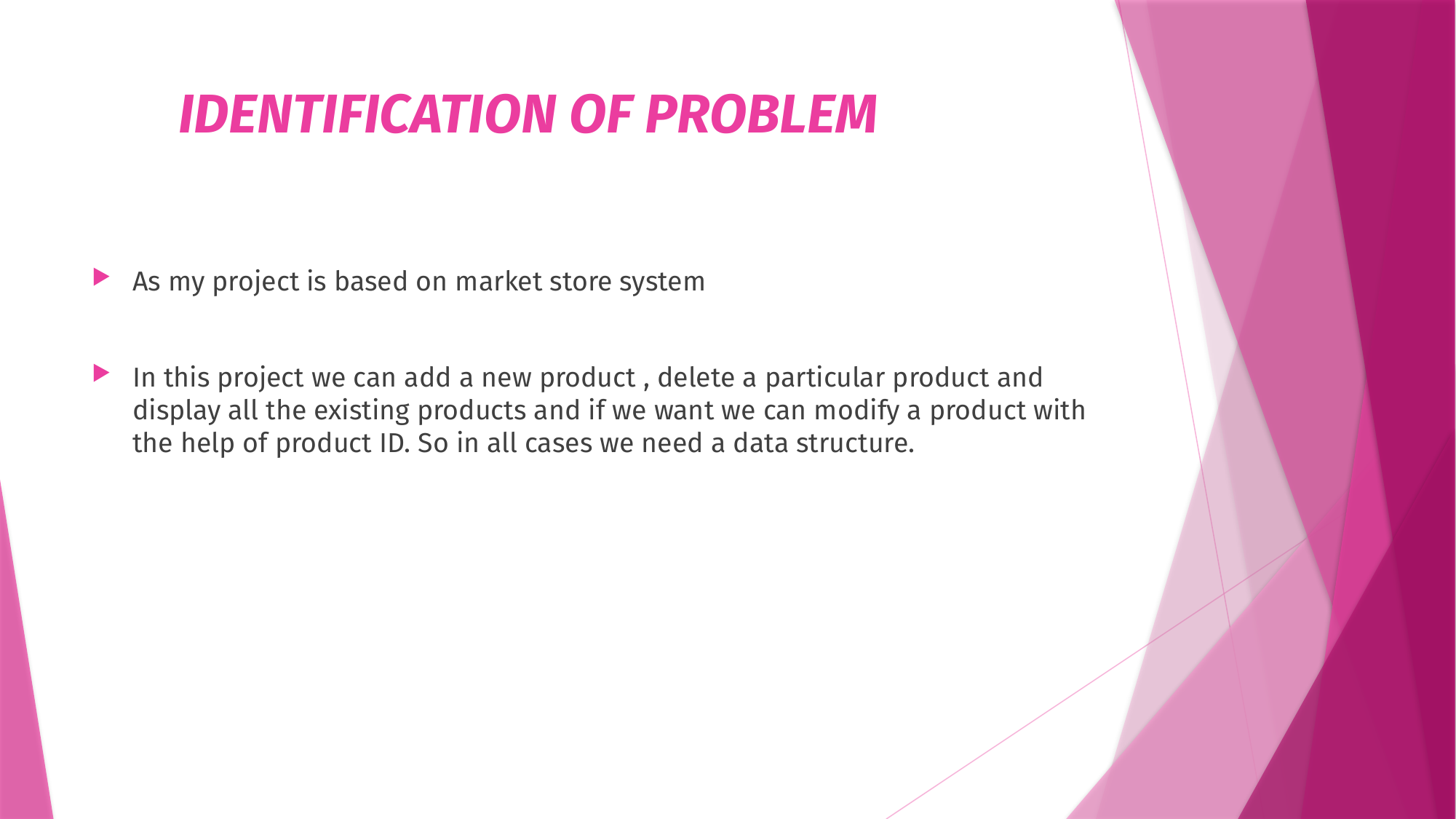

# IDENTIFICATION OF PROBLEM
As my project is based on market store system

In this project we can add a new product , delete a particular product and display all the existing products and if we want we can modify a product with the help of product ID. So in all cases we need a data structure.